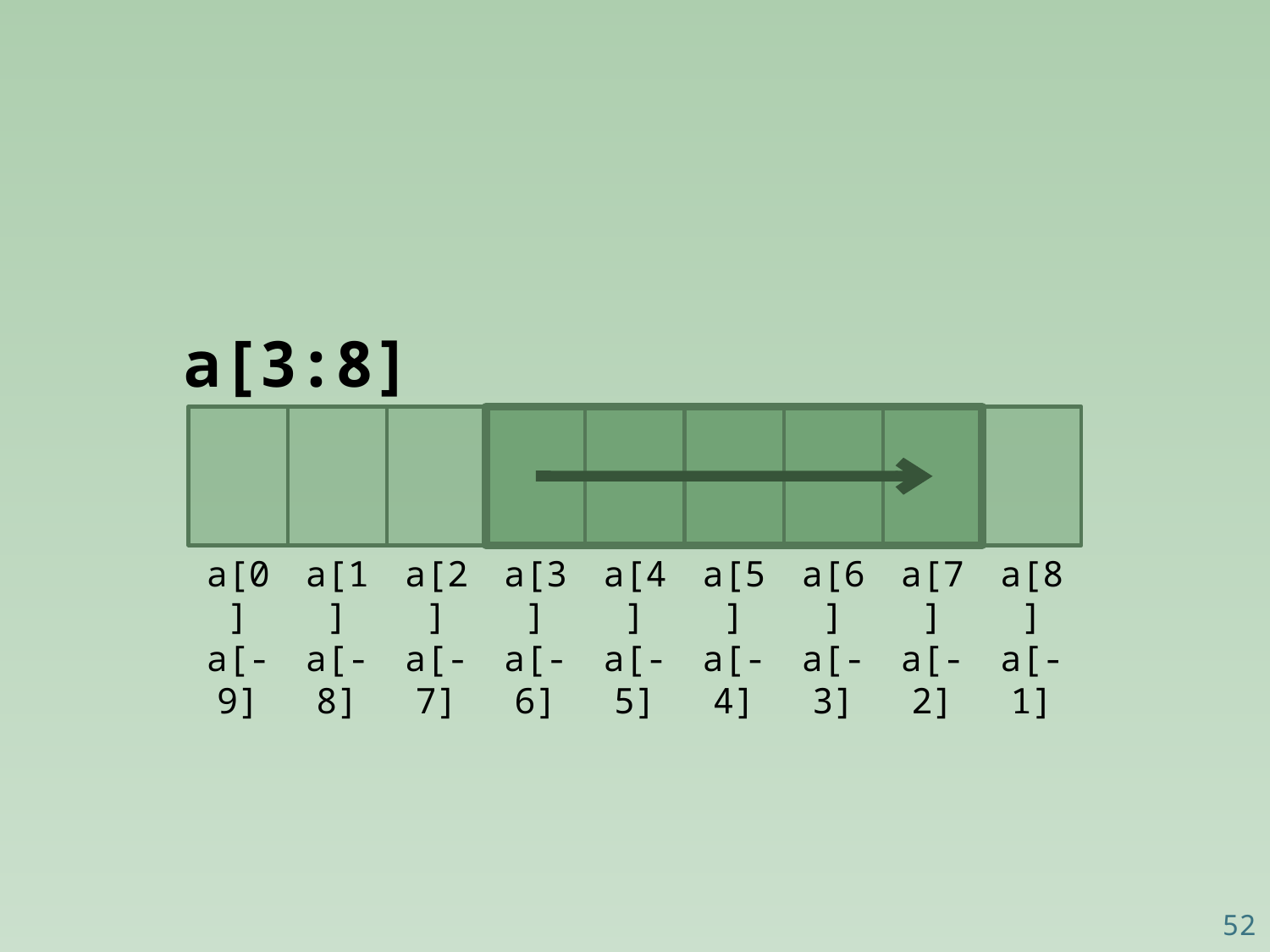

a[3:8]

a[0]
a[-9]
a[1]
a[-8]
a[2]
a[-7]
a[3]
a[-6]
a[4]
a[-5]
a[5]
a[-4]
a[6]
a[-3]
a[7]
a[-2]
a[8]
a[-1]
52